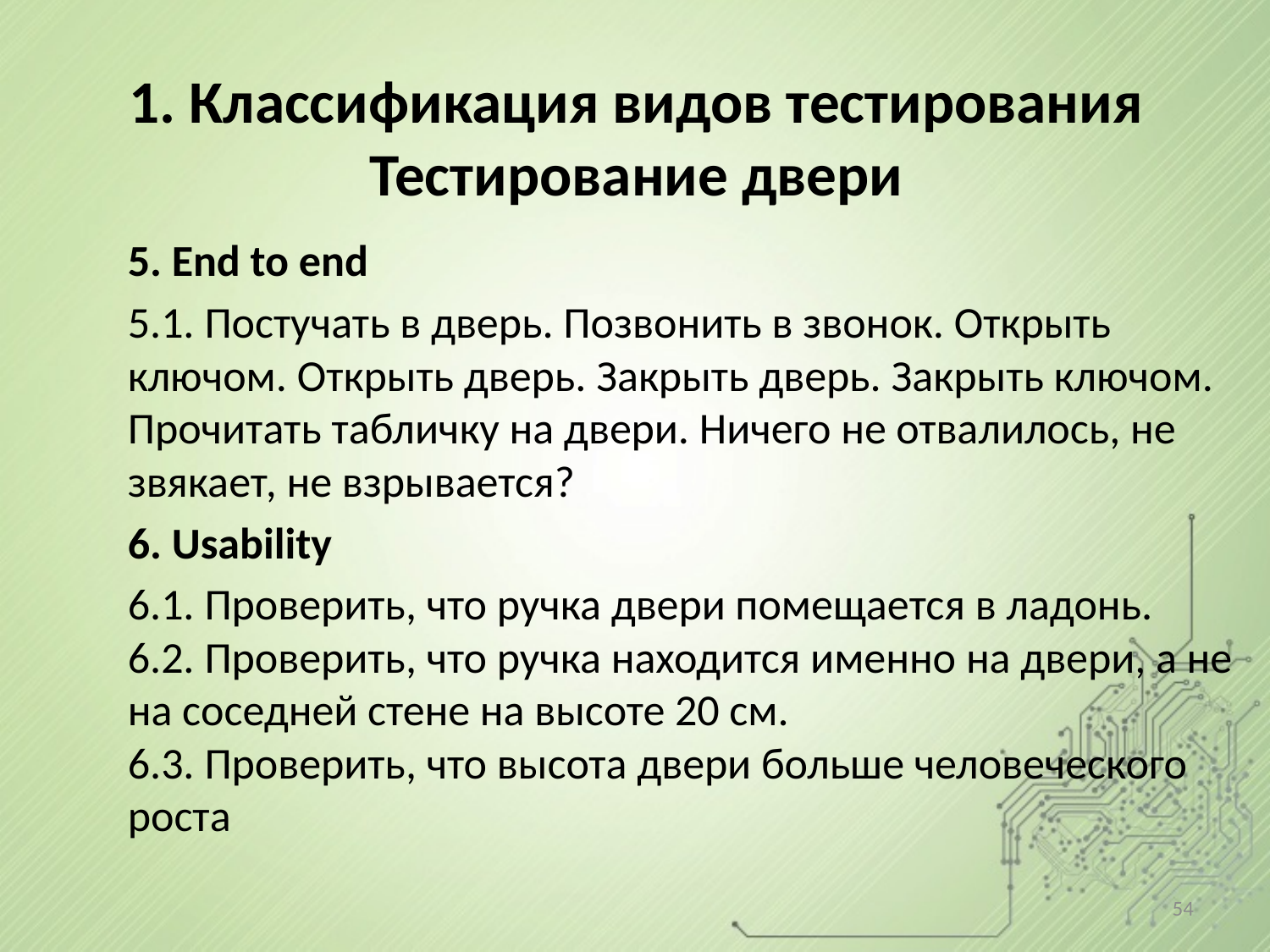

# 1. Классификация видов тестирования Тестирование двери
5. End to end
5.1. Постучать в дверь. Позвонить в звонок. Открыть ключом. Открыть дверь. Закрыть дверь. Закрыть ключом. Прочитать табличку на двери. Ничего не отвалилось, не звякает, не взрывается?
6. Usability
6.1. Проверить, что ручка двери помещается в ладонь.
6.2. Проверить, что ручка находится именно на двери, а не на соседней стене на высоте 20 см.
6.3. Проверить, что высота двери больше человеческого роста
54